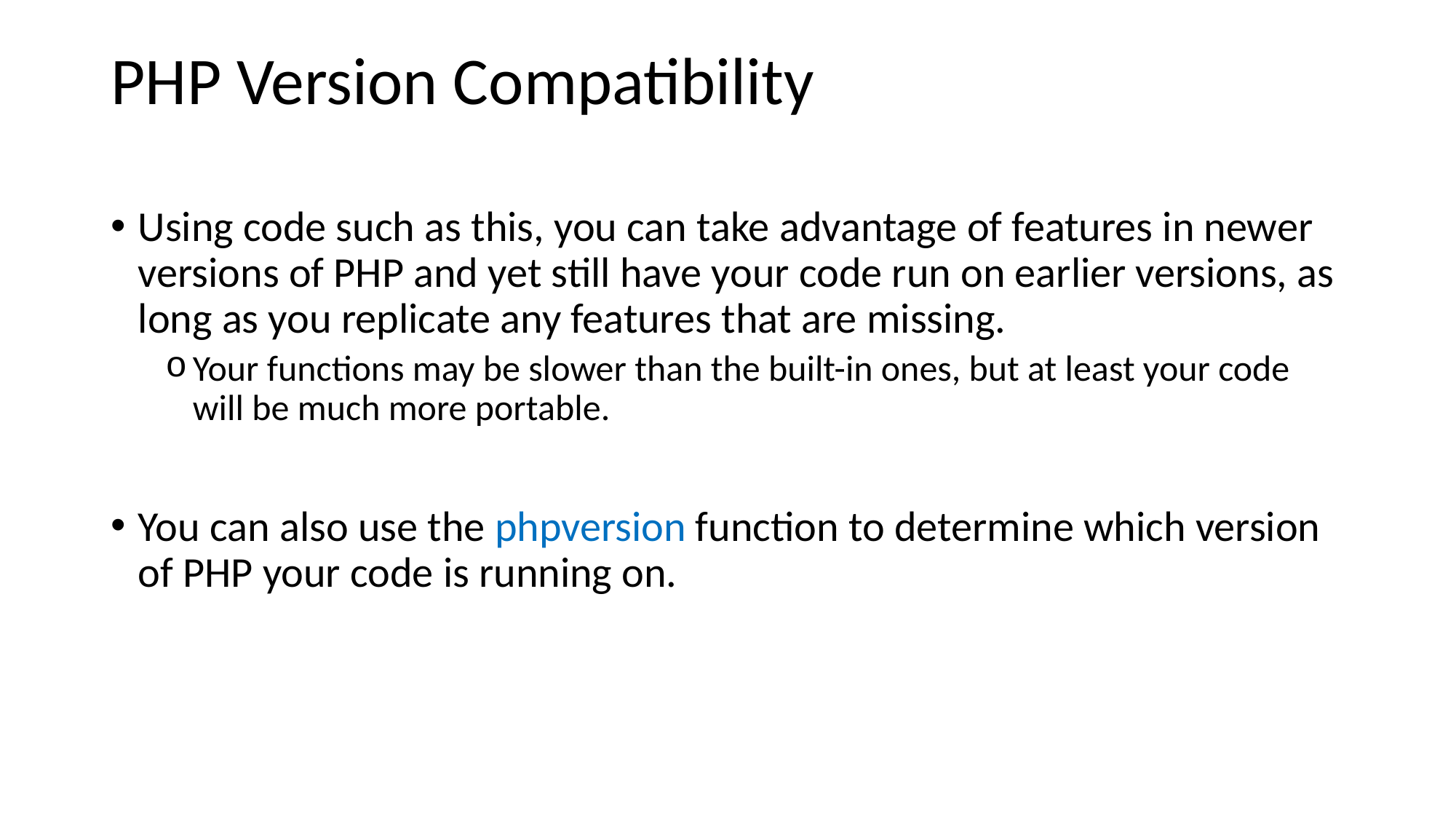

# PHP Version Compatibility

Using code such as this, you can take advantage of features in newer versions of PHP and yet still have your code run on earlier versions, as long as you replicate any features that are missing.
Your functions may be slower than the built-in ones, but at least your code will be much more portable.

You can also use the phpversion function to determine which version of PHP your code is running on.